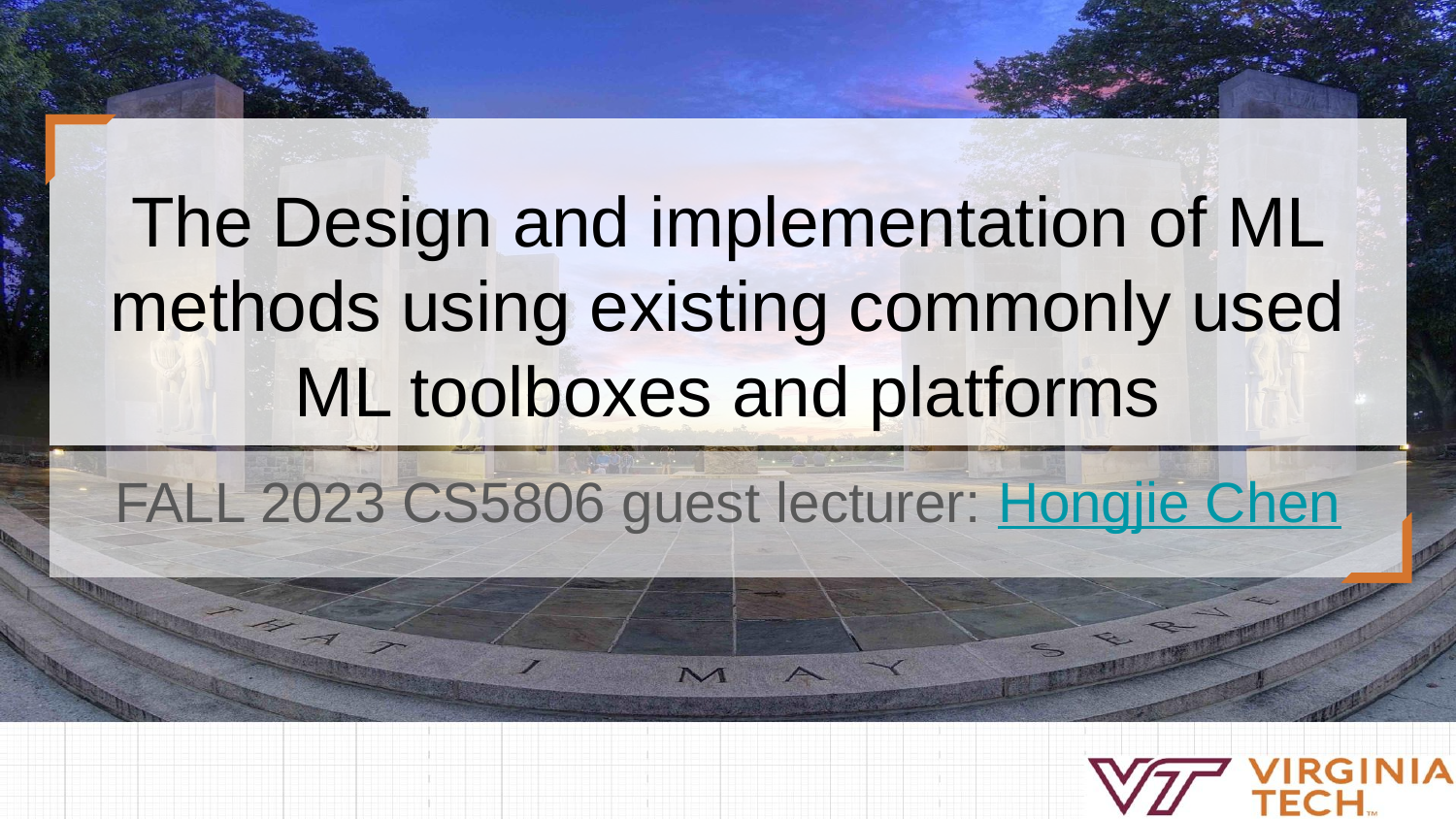

# The Design and implementation of ML methods using existing commonly used ML toolboxes and platforms
FALL 2023 CS5806 guest lecturer: Hongjie Chen